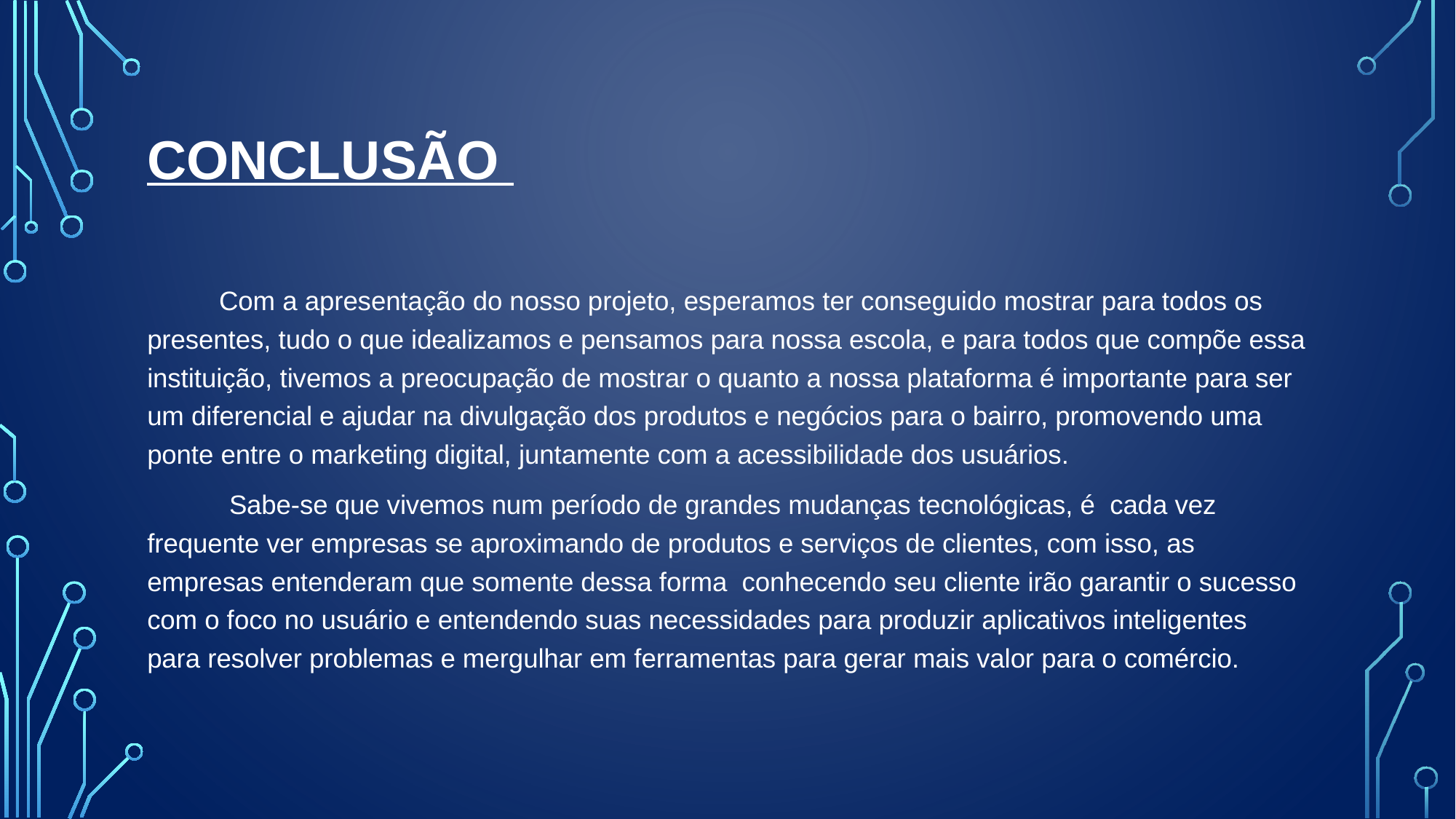

# Conclusão
         Com a apresentação do nosso projeto, esperamos ter conseguido mostrar para todos os presentes, tudo o que idealizamos e pensamos para nossa escola, e para todos que compõe essa instituição, tivemos a preocupação de mostrar o quanto a nossa plataforma é importante para ser um diferencial e ajudar na divulgação dos produtos e negócios para o bairro, promovendo uma ponte entre o marketing digital, juntamente com a acessibilidade dos usuários.
           Sabe-se que vivemos num período de grandes mudanças tecnológicas, é  cada vez frequente ver empresas se aproximando de produtos e serviços de clientes, com isso, as empresas entenderam que somente dessa forma  conhecendo seu cliente irão garantir o sucesso com o foco no usuário e entendendo suas necessidades para produzir aplicativos inteligentes para resolver problemas e mergulhar em ferramentas para gerar mais valor para o comércio.